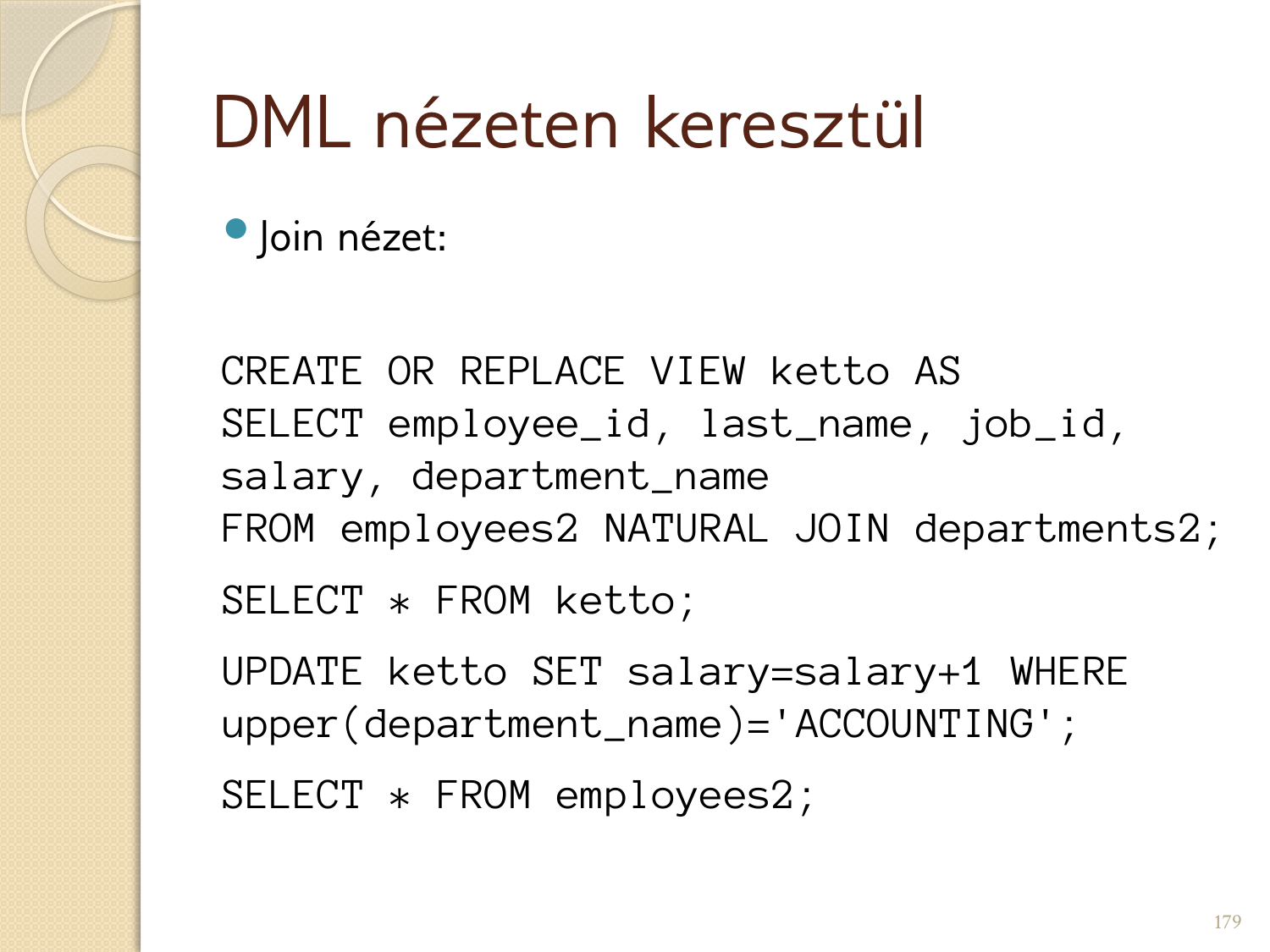

# DML nézeten keresztül
Join nézet:

create or replace view ketto as
select employee_id, last_name, job_id, salary, department_name
from employees2 natural join departments2;
select * from ketto;
update ketto set salary=salary+1 where upper(department_name)='ACCOUNTING';
select * from employees2;
179